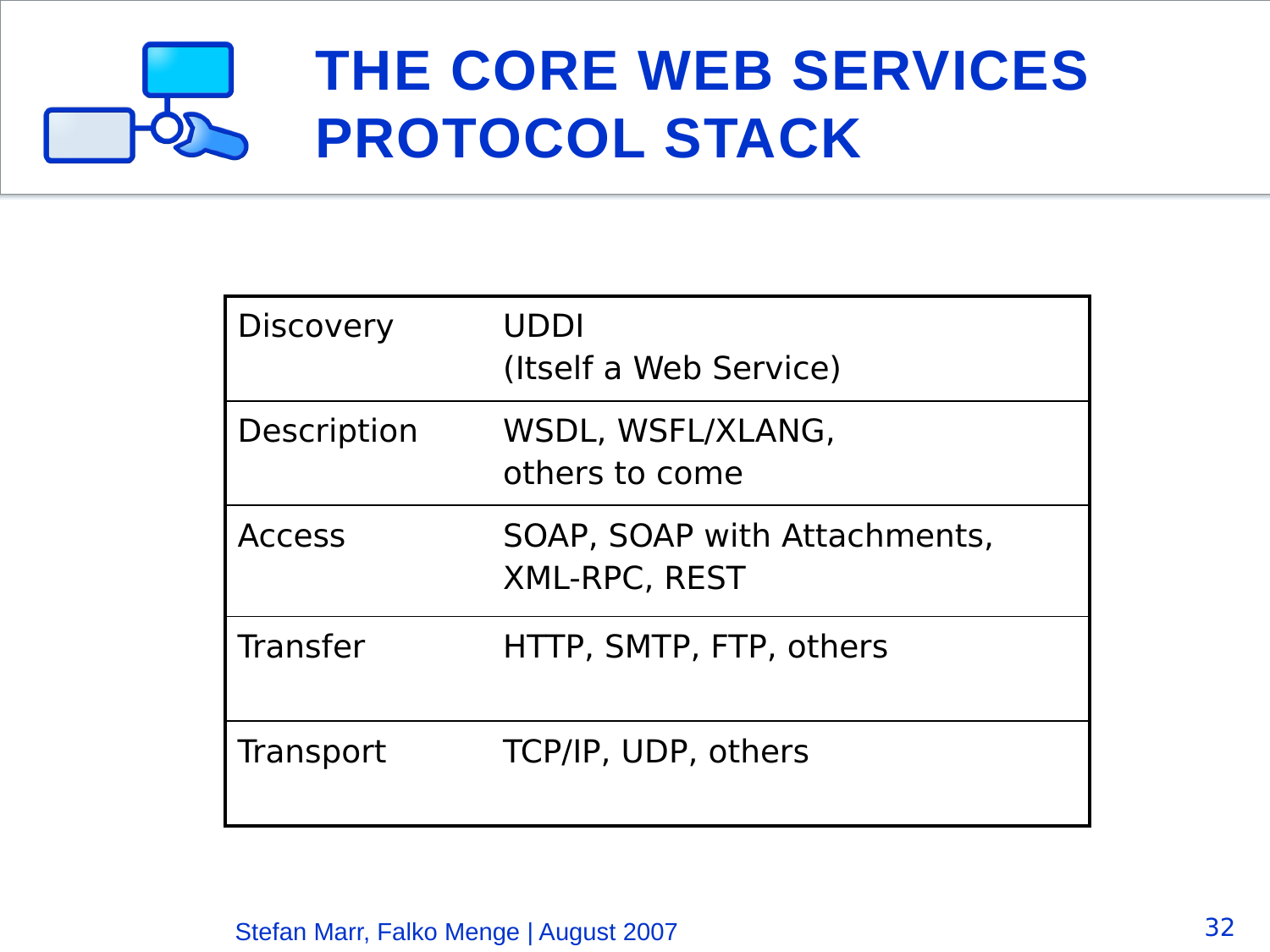

# The Core Web Services Protocol Stack
| Discovery | UDDI (Itself a Web Service) |
| --- | --- |
| Description | WSDL, WSFL/XLANG, others to come |
| Access | SOAP, SOAP with Attachments, XML-RPC, REST |
| Transfer | HTTP, SMTP, FTP, others |
| Transport | TCP/IP, UDP, others |
Stefan Marr, Falko Menge | August 2007
32